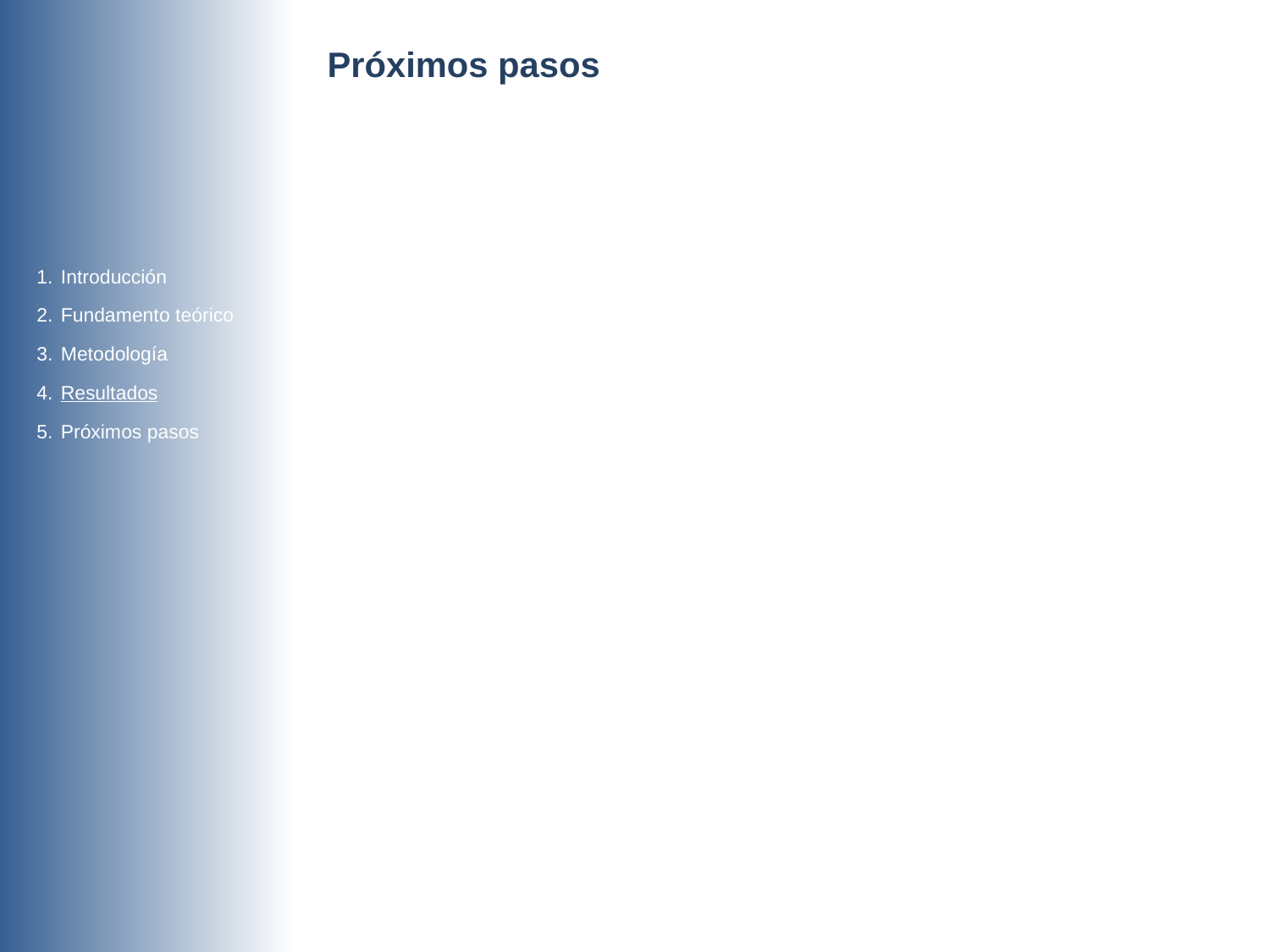

Próximos pasos
Introducción
Fundamento teórico
Metodología
Resultados
Próximos pasos